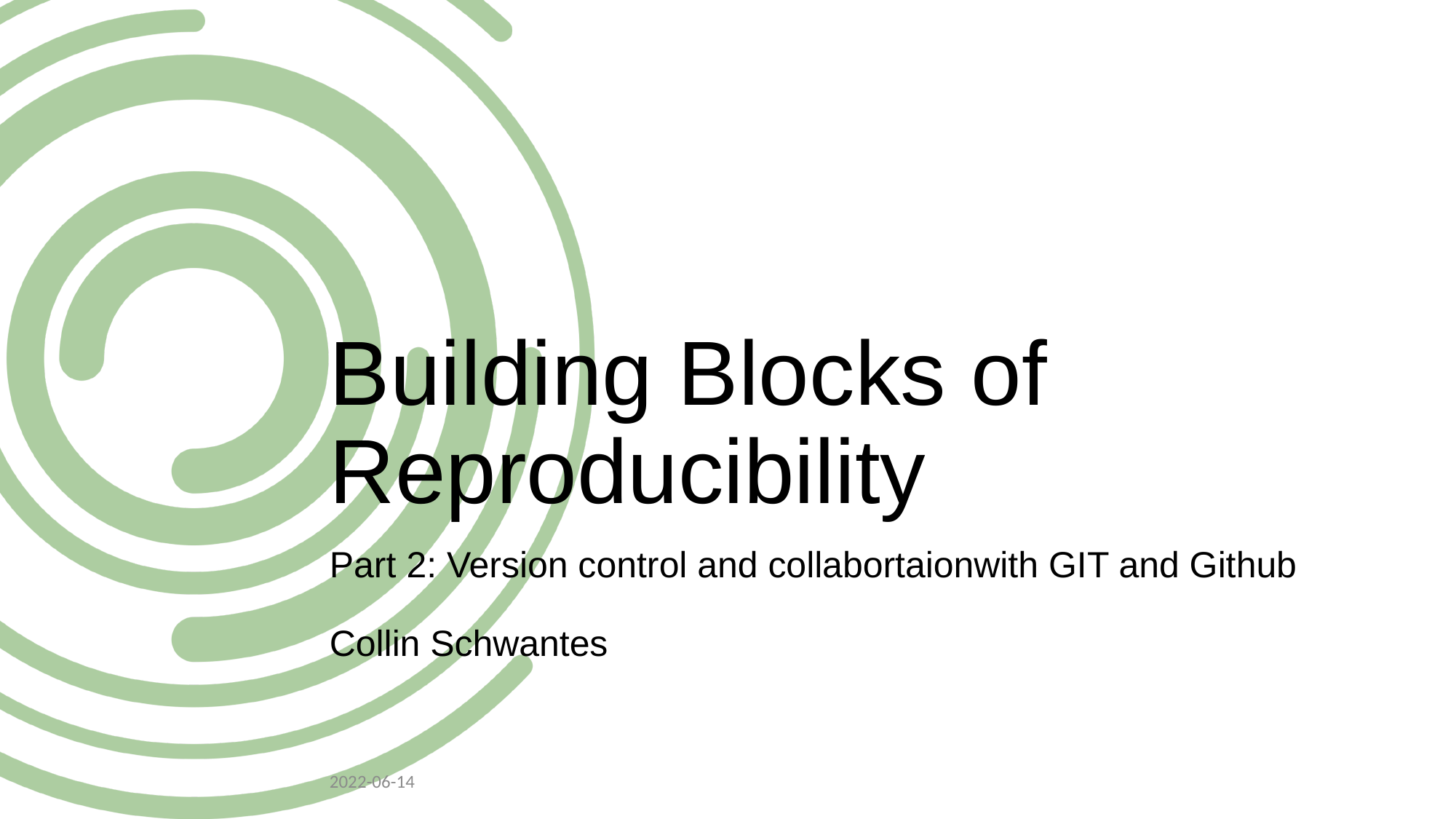

# Building Blocks of Reproducibility
Part 2: Version control and collabortaionwith GIT and Github
Collin Schwantes
2022-06-14